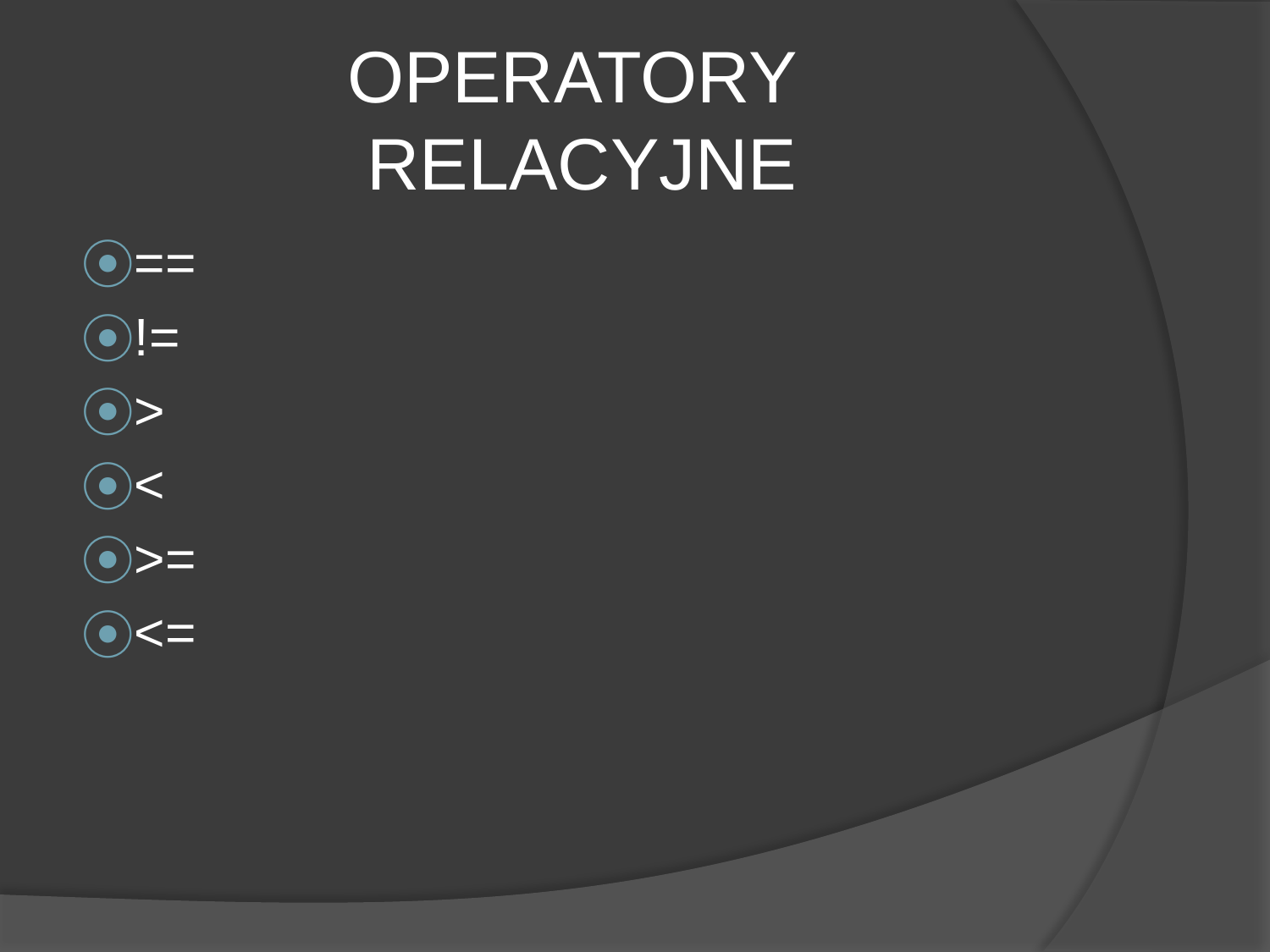

# OPERATORY RELACYJNE
==
!=
>
<
>=
<=